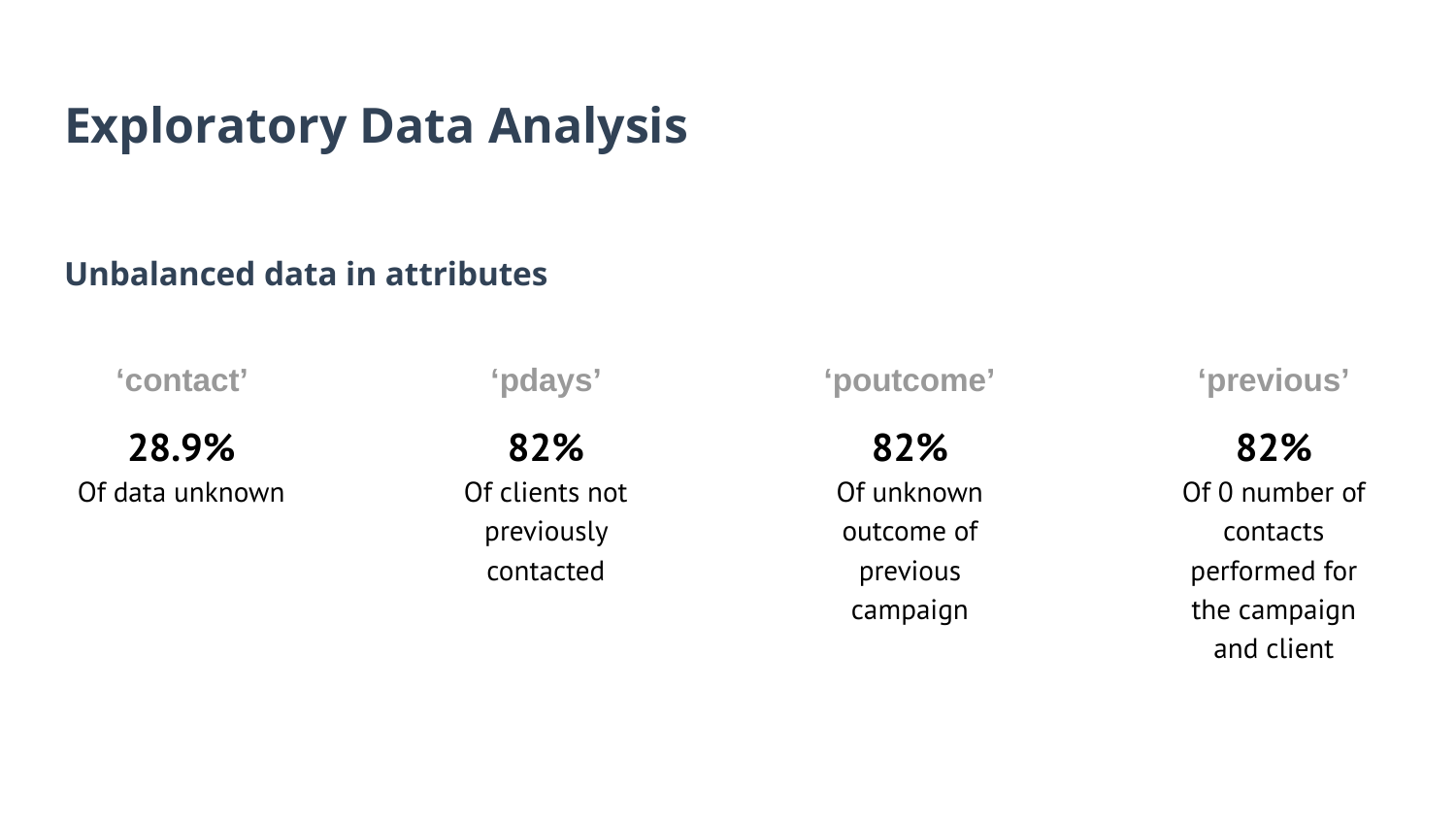

# Exploratory Data Analysis
Unbalanced data in attributes

‘contact’
‘pdays’
‘poutcome’
‘previous’
28.9%
Of data unknown
82%
Of clients not previously contacted
82%
Of unknown outcome of previous campaign
82%
Of 0 number of contacts performed for the campaign and client